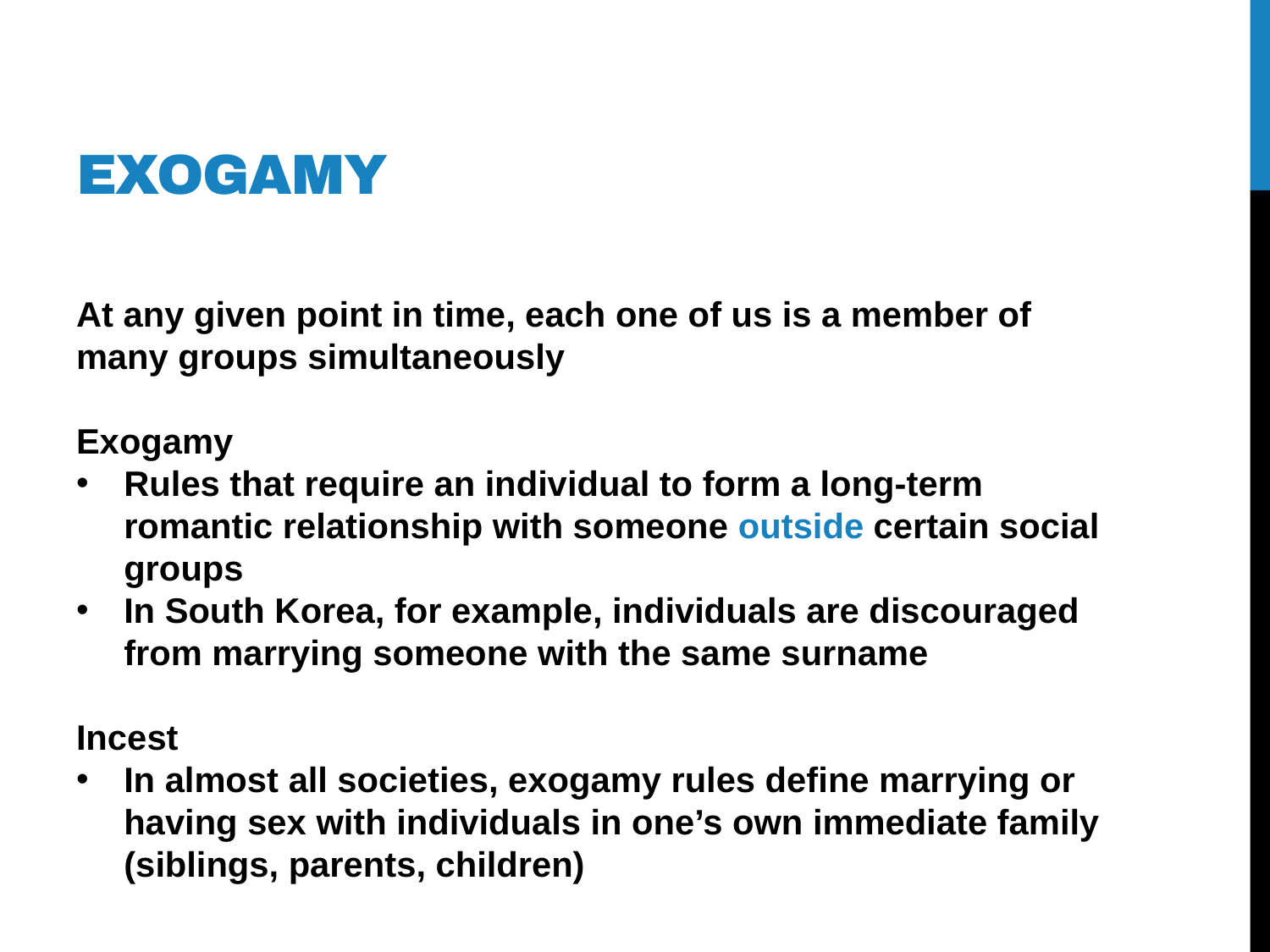

# Exogamy

At any given point in time, each one of us is a member of many groups simultaneously

Exogamy
Rules that require an individual to form a long-term romantic relationship with someone outside certain social groups
In South Korea, for example, individuals are discouraged from marrying someone with the same surname

Incest
In almost all societies, exogamy rules define marrying or having sex with individuals in one’s own immediate family (siblings, parents, children)